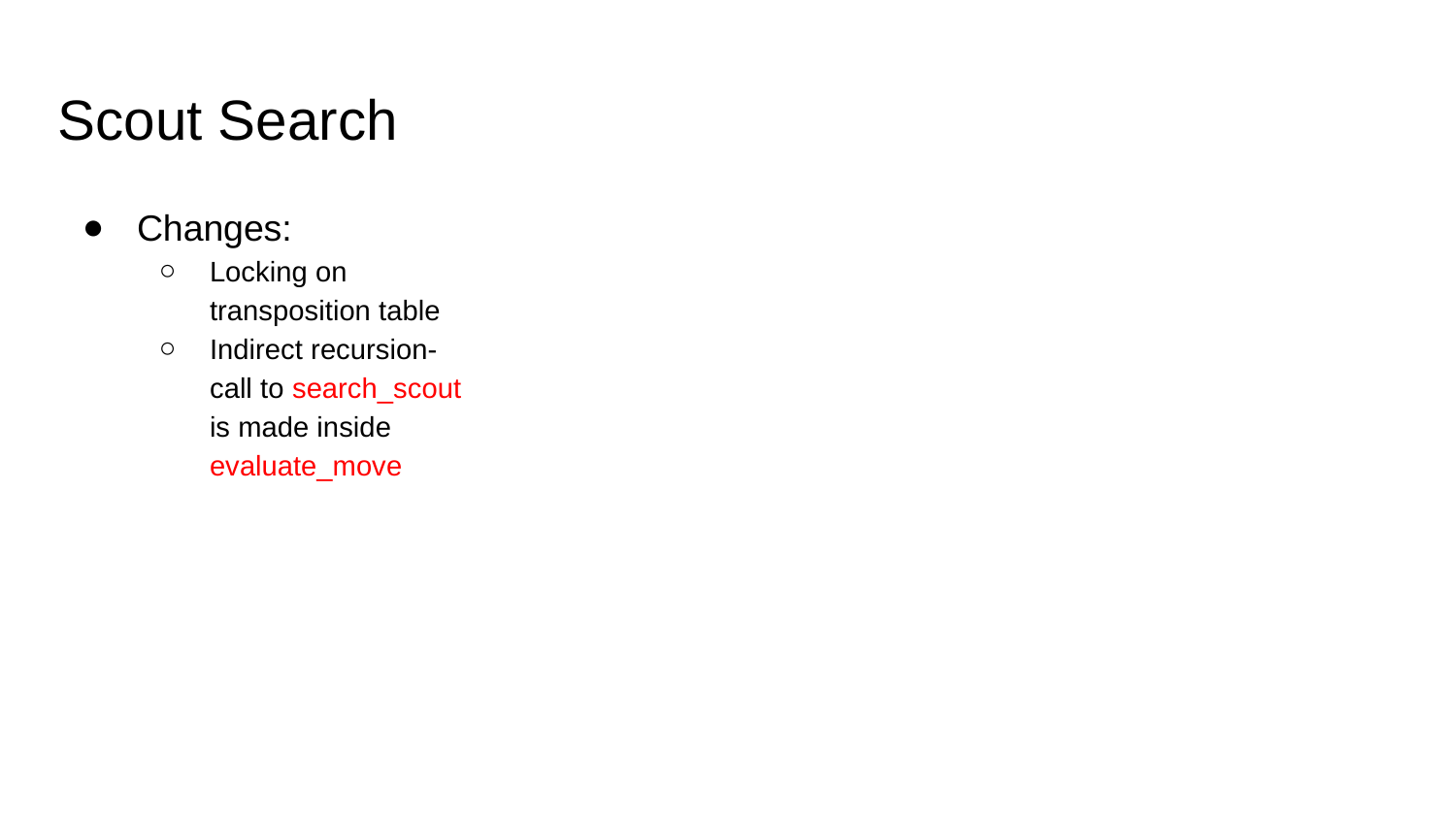

# Scout Search
Changes:
Locking on transposition table
Indirect recursion- call to search_scout is made inside evaluate_move